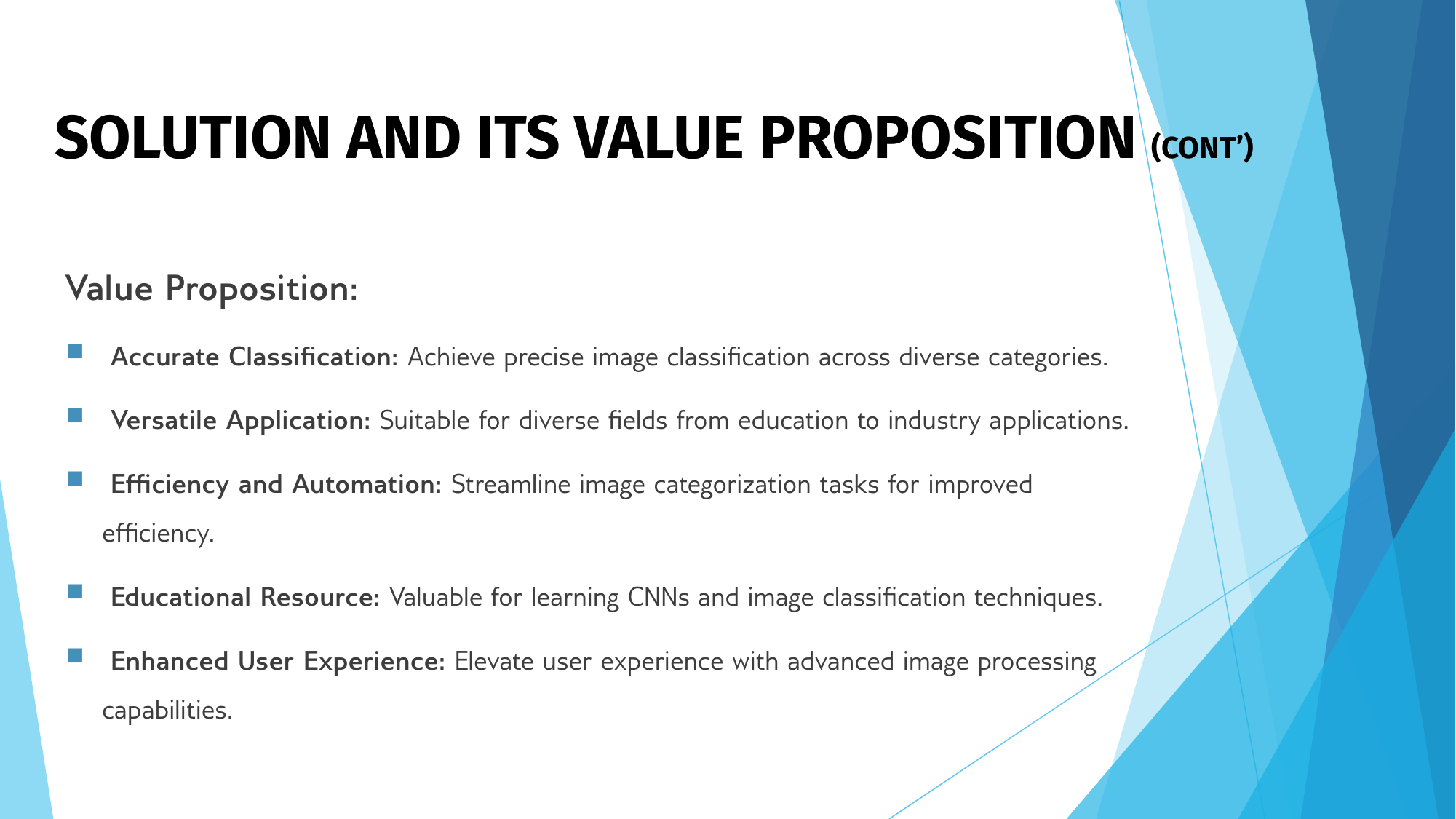

# SOLUTION AND ITS VALUE PROPOSITION (CONT’)
Value Proposition:
 Accurate Classification: Achieve precise image classification across diverse categories.
 Versatile Application: Suitable for diverse fields from education to industry applications.
 Efficiency and Automation: Streamline image categorization tasks for improved efficiency.
 Educational Resource: Valuable for learning CNNs and image classification techniques.
 Enhanced User Experience: Elevate user experience with advanced image processing capabilities.